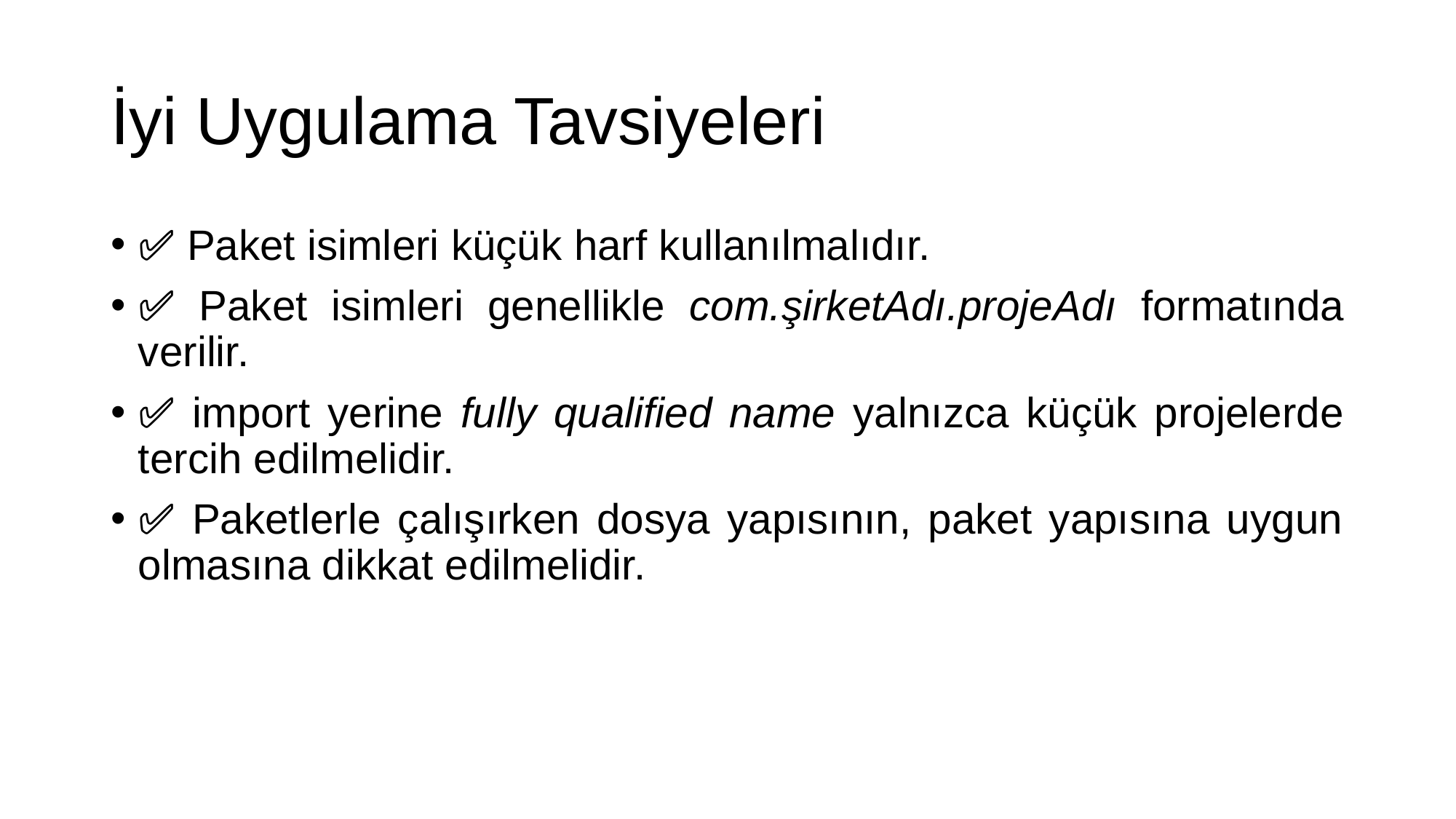

# İyi Uygulama Tavsiyeleri
✅ Paket isimleri küçük harf kullanılmalıdır.
✅ Paket isimleri genellikle com.şirketAdı.projeAdı formatında verilir.
✅ import yerine fully qualified name yalnızca küçük projelerde tercih edilmelidir.
✅ Paketlerle çalışırken dosya yapısının, paket yapısına uygun olmasına dikkat edilmelidir.